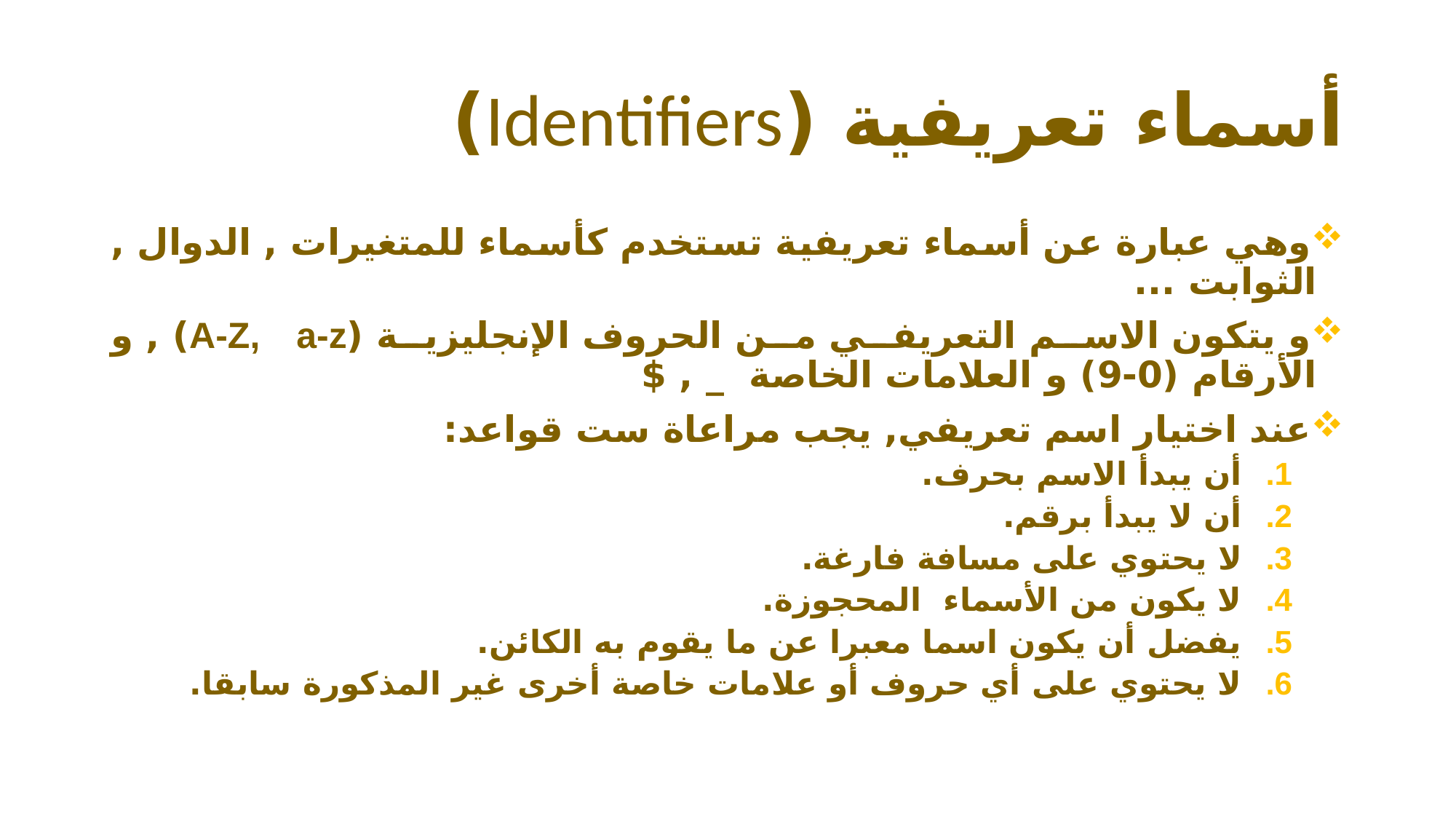

# أسماء تعريفية (Identifiers)
وهي عبارة عن أسماء تعريفية تستخدم كأسماء للمتغيرات , الدوال , الثوابت ...
و يتكون الاسم التعريفي من الحروف الإنجليزية (A-Z, a-z) , و الأرقام (0-9) و العلامات الخاصة  _ , $
عند اختيار اسم تعريفي, يجب مراعاة ست قواعد:
أن يبدأ الاسم بحرف.
أن لا يبدأ برقم.
لا يحتوي على مسافة فارغة.
لا يكون من الأسماء  المحجوزة.
يفضل أن يكون اسما معبرا عن ما يقوم به الكائن.
لا يحتوي على أي حروف أو علامات خاصة أخرى غير المذكورة سابقا.